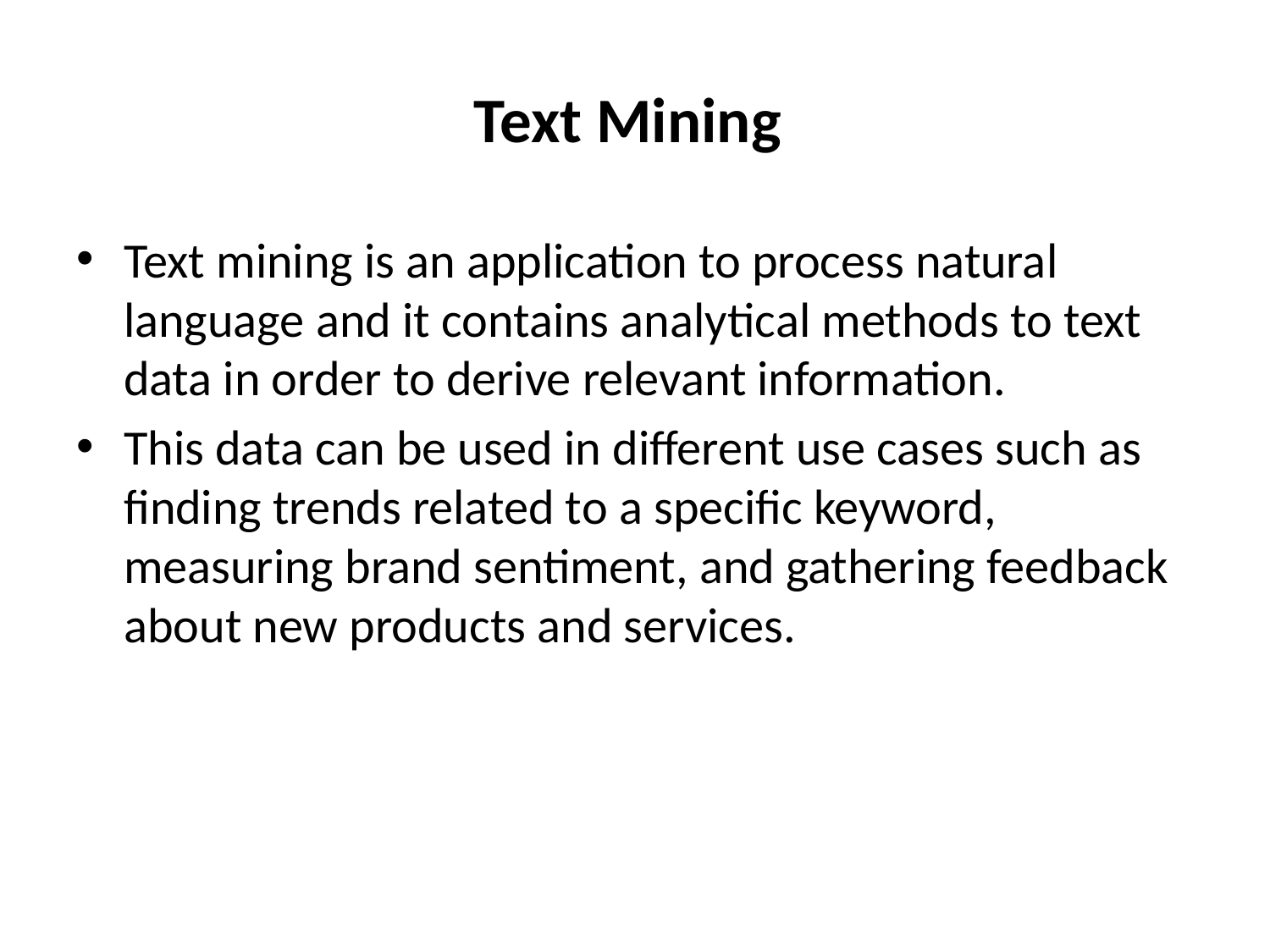

# Text Mining
Text mining is an application to process natural language and it contains analytical methods to text data in order to derive relevant information.
This data can be used in different use cases such as finding trends related to a specific keyword, measuring brand sentiment, and gathering feedback about new products and services.